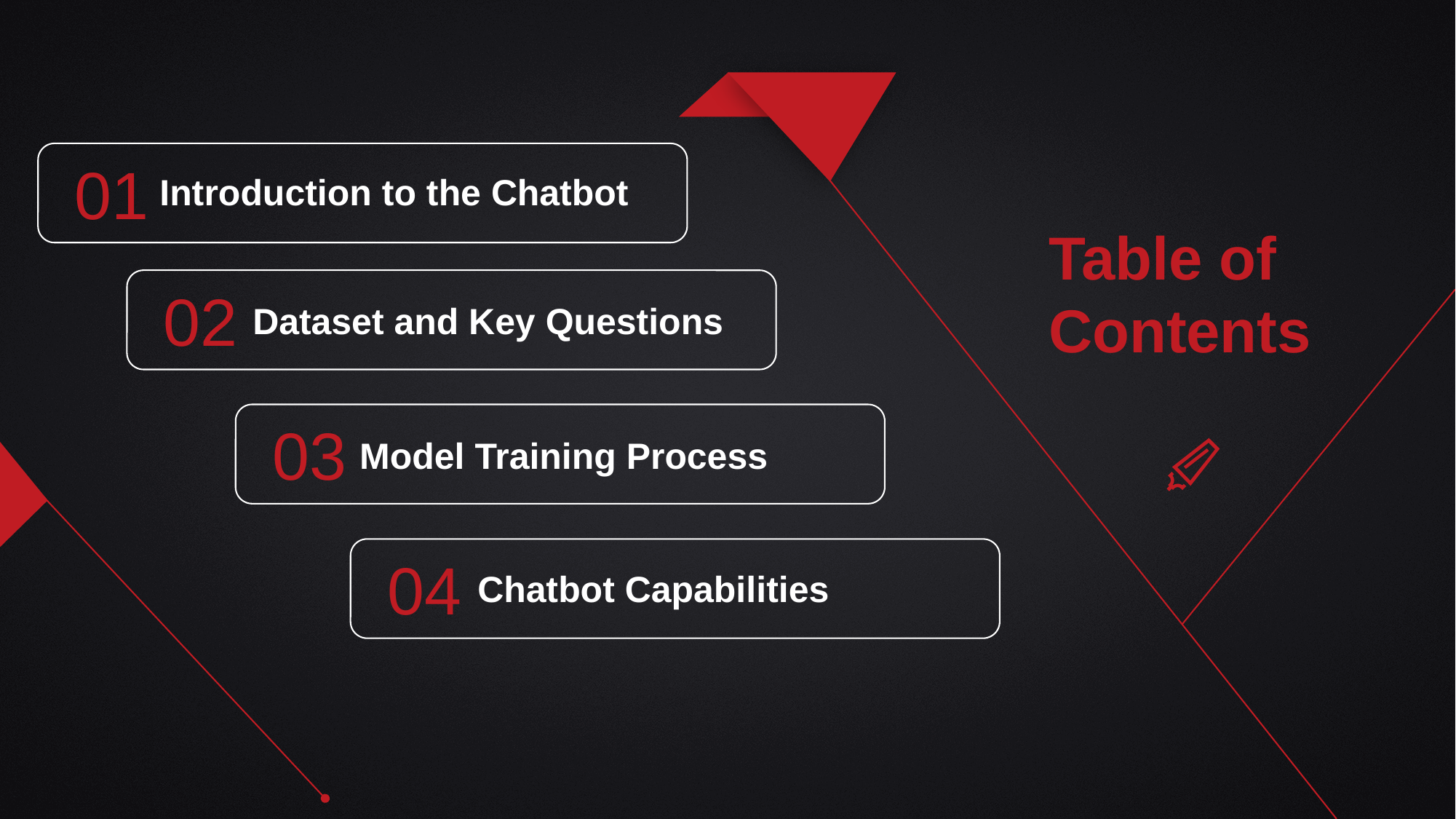

01
Table of Contents
Introduction to the Chatbot

02
Dataset and Key Questions

03
Model Training Process

04
Chatbot Capabilities